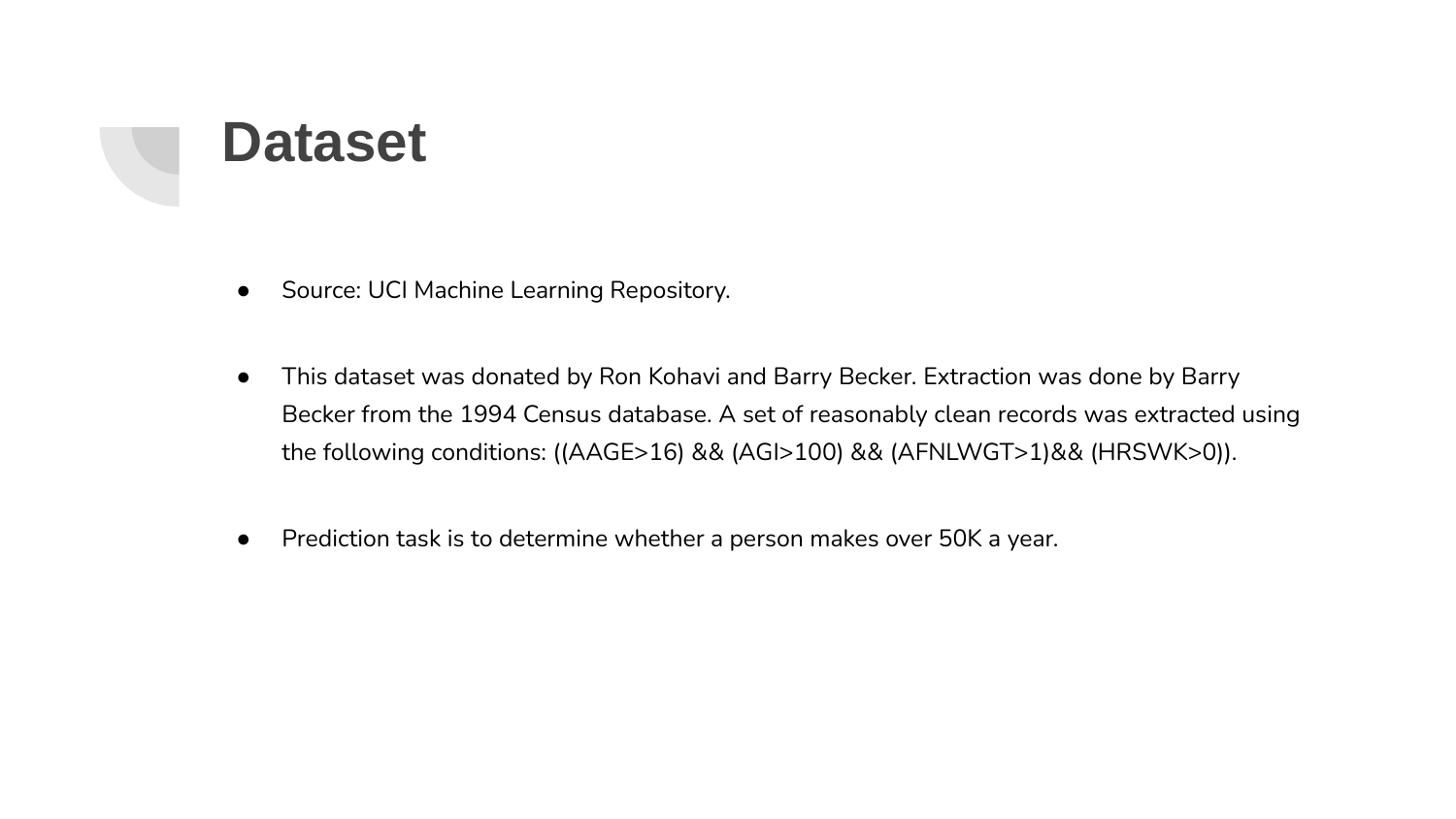

# Dataset

Source: UCI Machine Learning Repository.

This dataset was donated by Ron Kohavi and Barry Becker. Extraction was done by Barry Becker from the 1994 Census database. A set of reasonably clean records was extracted using the following conditions: ((AAGE>16) && (AGI>100) && (AFNLWGT>1)&& (HRSWK>0)).

Prediction task is to determine whether a person makes over 50K a year.